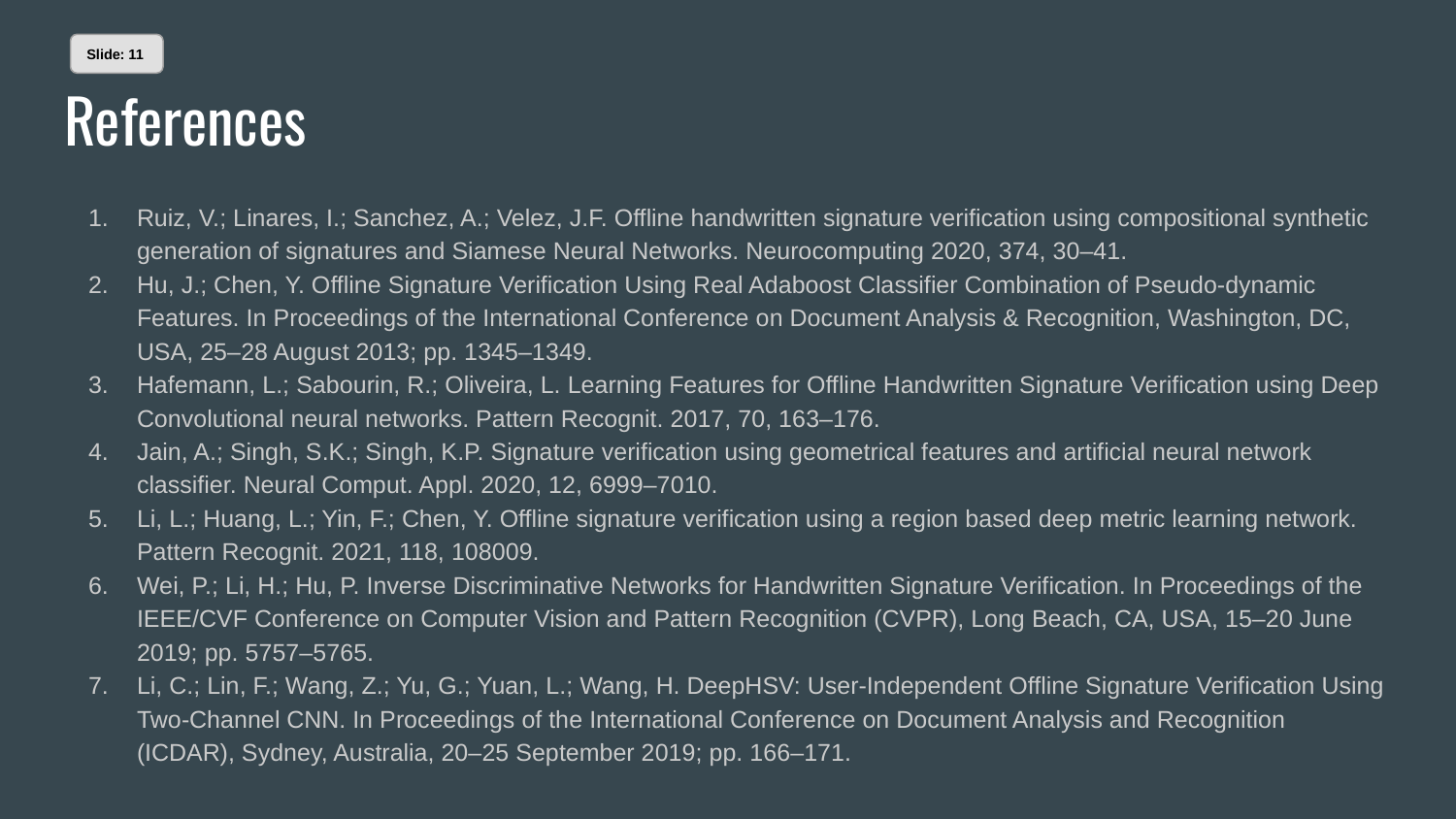

Slide: 11
# References
Ruiz, V.; Linares, I.; Sanchez, A.; Velez, J.F. Offline handwritten signature verification using compositional synthetic generation of signatures and Siamese Neural Networks. Neurocomputing 2020, 374, 30–41.
Hu, J.; Chen, Y. Offline Signature Verification Using Real Adaboost Classifier Combination of Pseudo-dynamic Features. In Proceedings of the International Conference on Document Analysis & Recognition, Washington, DC, USA, 25–28 August 2013; pp. 1345–1349.
Hafemann, L.; Sabourin, R.; Oliveira, L. Learning Features for Offline Handwritten Signature Verification using Deep Convolutional neural networks. Pattern Recognit. 2017, 70, 163–176.
Jain, A.; Singh, S.K.; Singh, K.P. Signature verification using geometrical features and artificial neural network classifier. Neural Comput. Appl. 2020, 12, 6999–7010.
Li, L.; Huang, L.; Yin, F.; Chen, Y. Offline signature verification using a region based deep metric learning network. Pattern Recognit. 2021, 118, 108009.
Wei, P.; Li, H.; Hu, P. Inverse Discriminative Networks for Handwritten Signature Verification. In Proceedings of the IEEE/CVF Conference on Computer Vision and Pattern Recognition (CVPR), Long Beach, CA, USA, 15–20 June 2019; pp. 5757–5765.
Li, C.; Lin, F.; Wang, Z.; Yu, G.; Yuan, L.; Wang, H. DeepHSV: User-Independent Offline Signature Verification Using Two-Channel CNN. In Proceedings of the International Conference on Document Analysis and Recognition (ICDAR), Sydney, Australia, 20–25 September 2019; pp. 166–171.